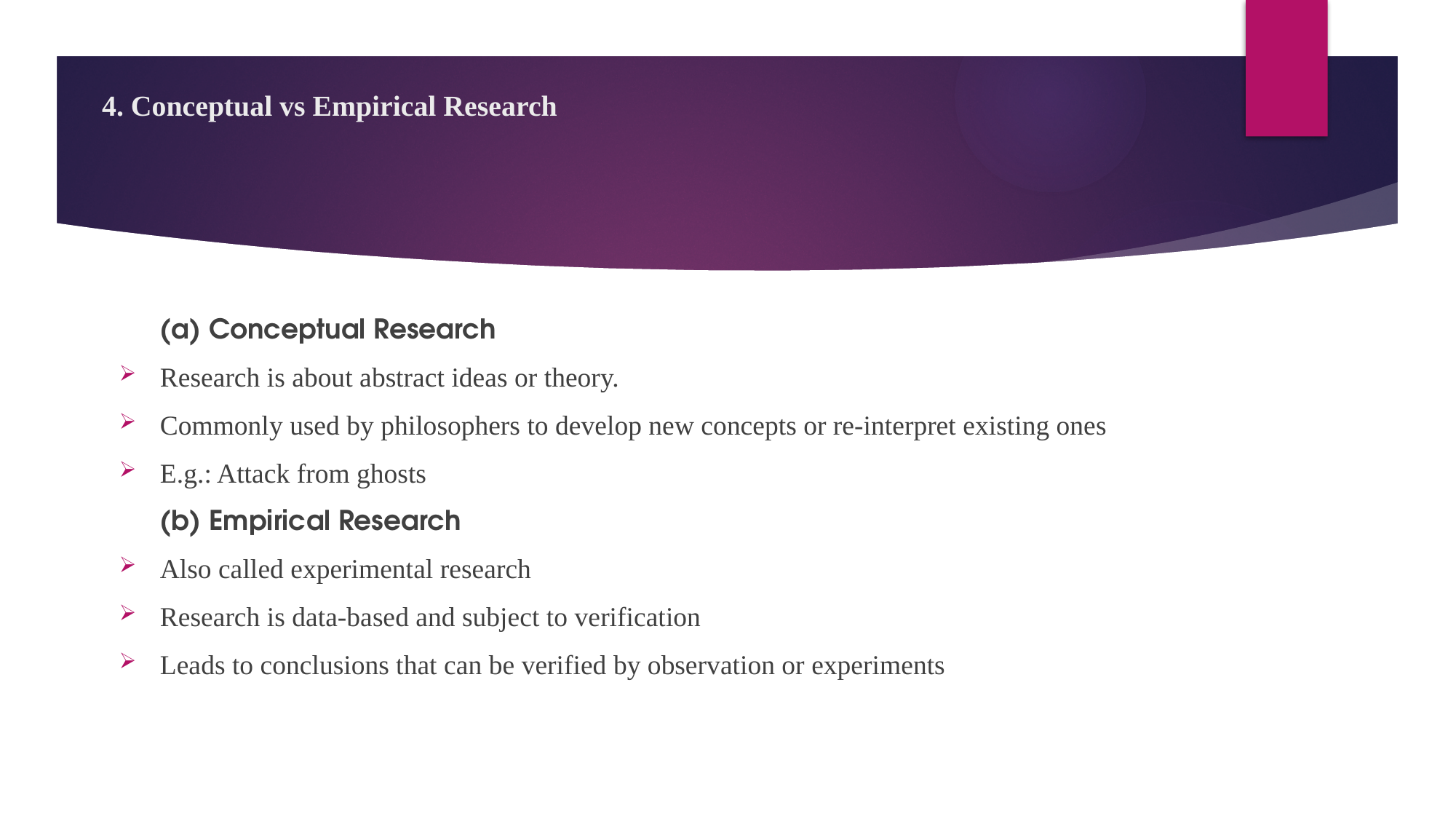

# 4. Conceptual vs Empirical Research
	(a) Conceptual Research
Research is about abstract ideas or theory.
Commonly used by philosophers to develop new concepts or re-interpret existing ones
E.g.: Attack from ghosts
	(b) Empirical Research
Also called experimental research
Research is data-based and subject to verification
Leads to conclusions that can be verified by observation or experiments